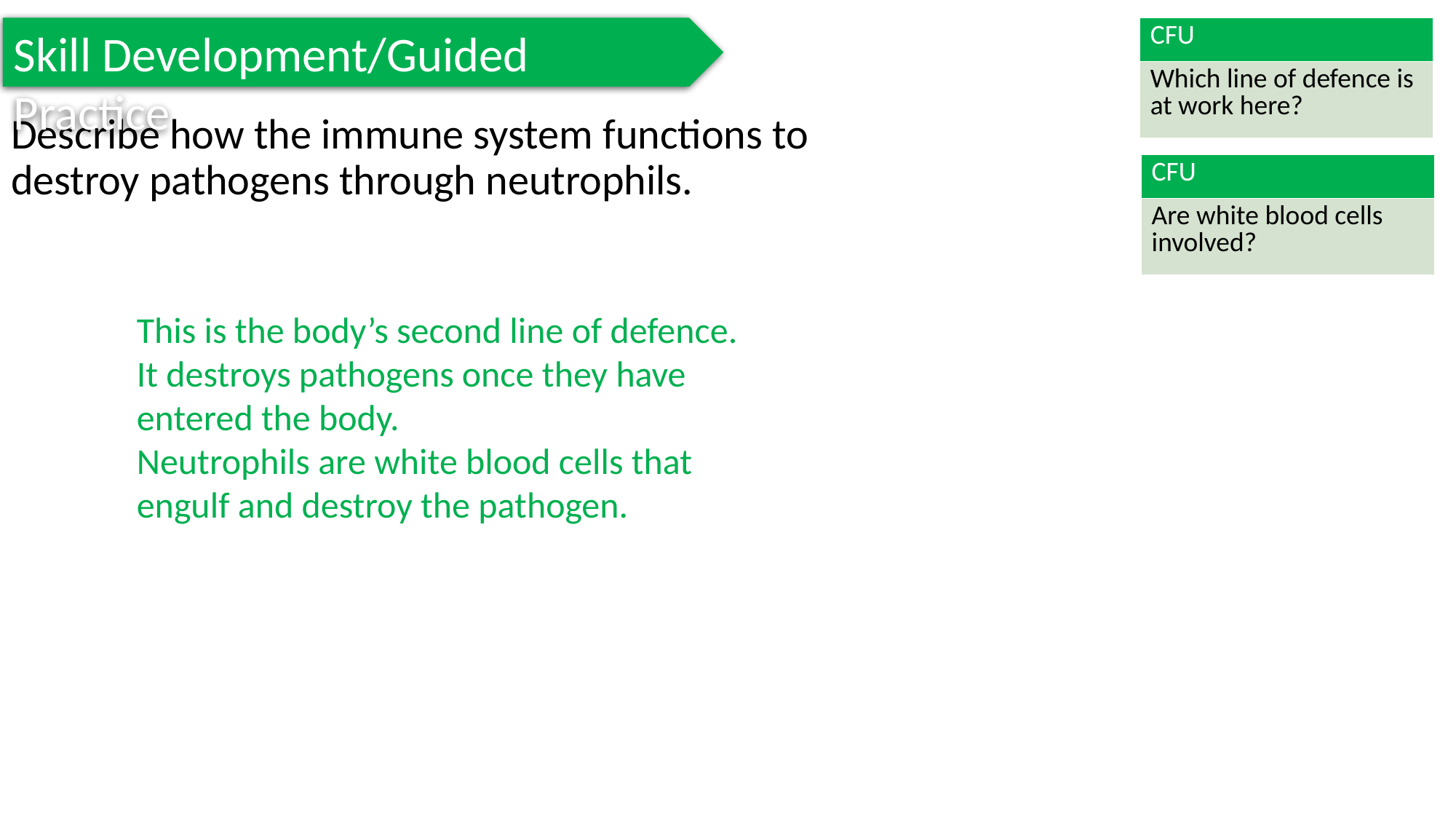

Skill Development/Guided Practice
| CFU |
| --- |
| Which line of defence is at work here? |
Describe how the immune system functions to destroy pathogens through neutrophils.
| CFU |
| --- |
| Are white blood cells involved? |
This is the body’s second line of defence. It destroys pathogens once they have entered the body.
Neutrophils are white blood cells that engulf and destroy the pathogen.